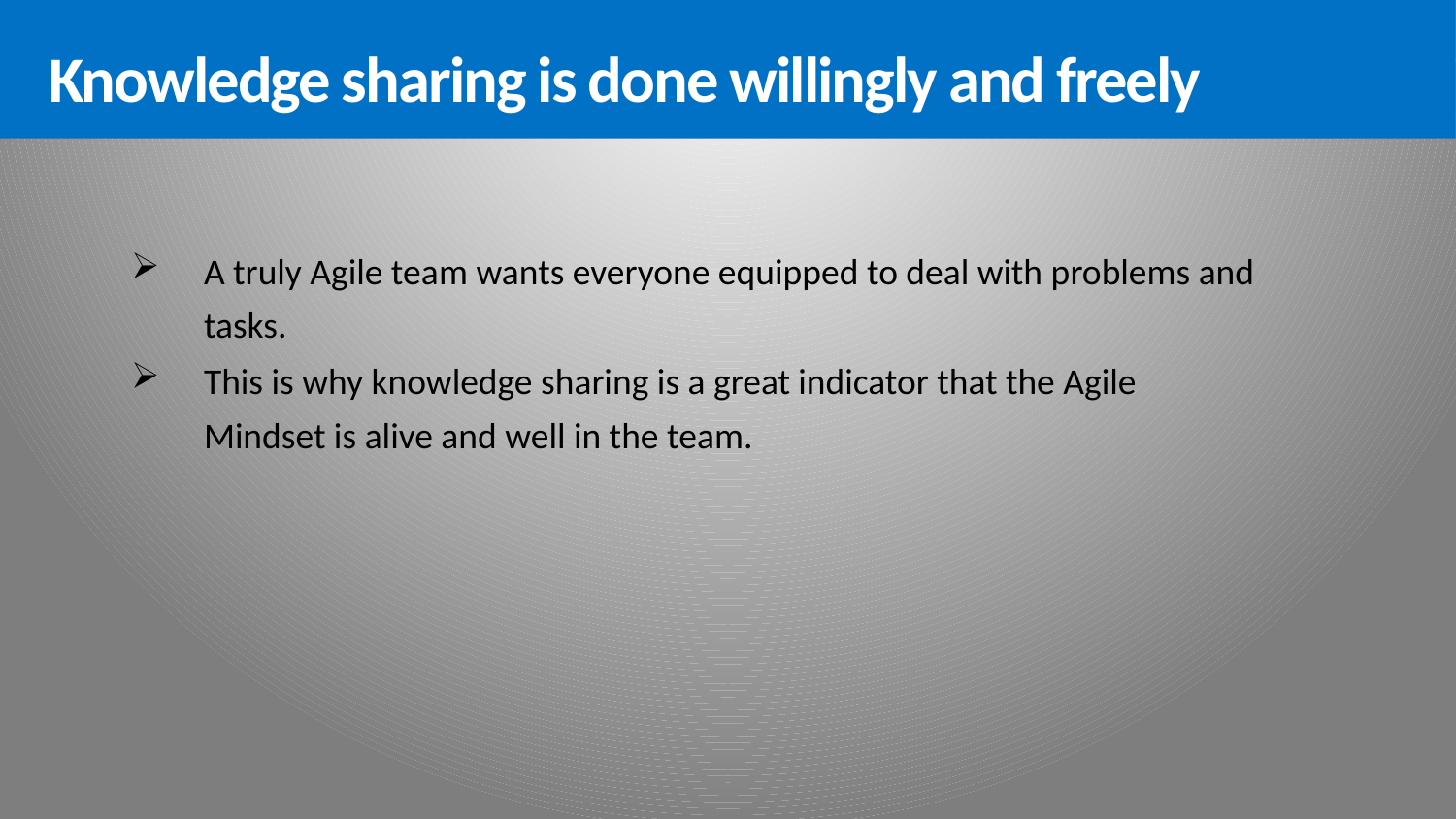

Knowledge sharing is done willingly and freely

A truly Agile team wants everyone equipped to deal with problems and tasks.
This is why knowledge sharing is a great indicator that the Agile Mindset is alive and well in the team.